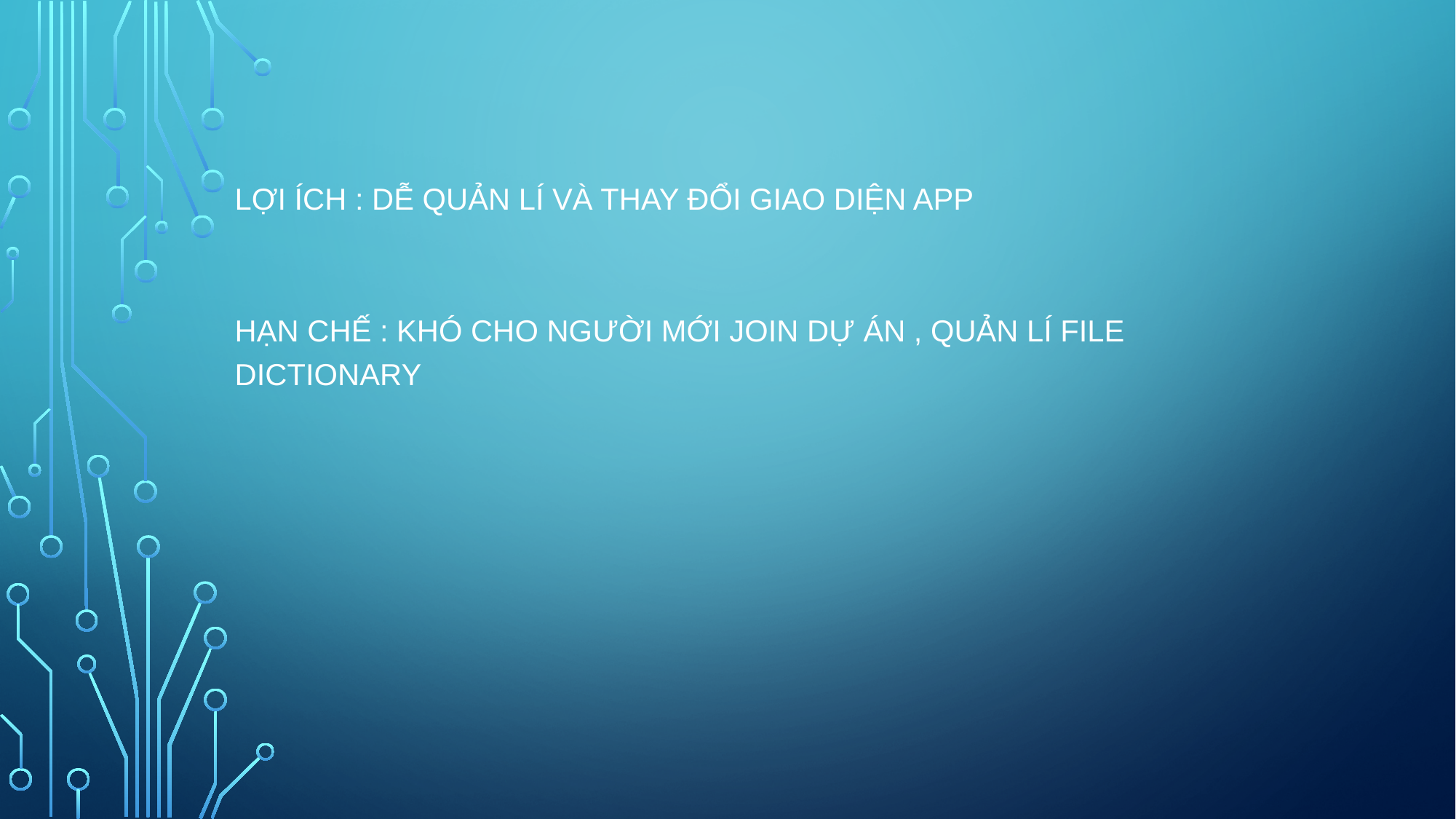

# Lợi ÍCH : Dễ Quản Lí và thay đổi giao diện App
HẠN CHẾ : khó cho người mới join dự án , quản lí file dictionary